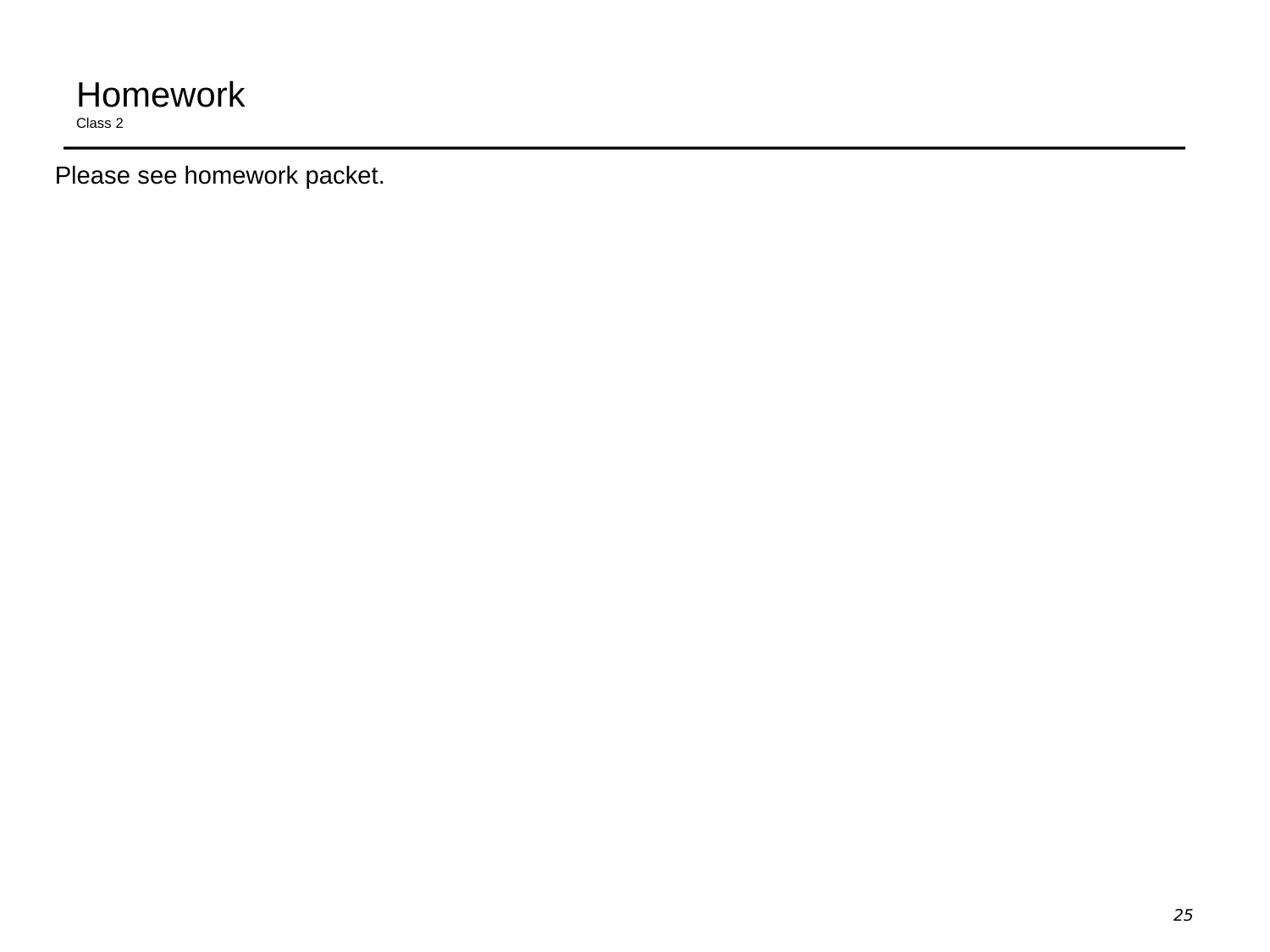

# Homework Class 2
Please see homework packet.

25